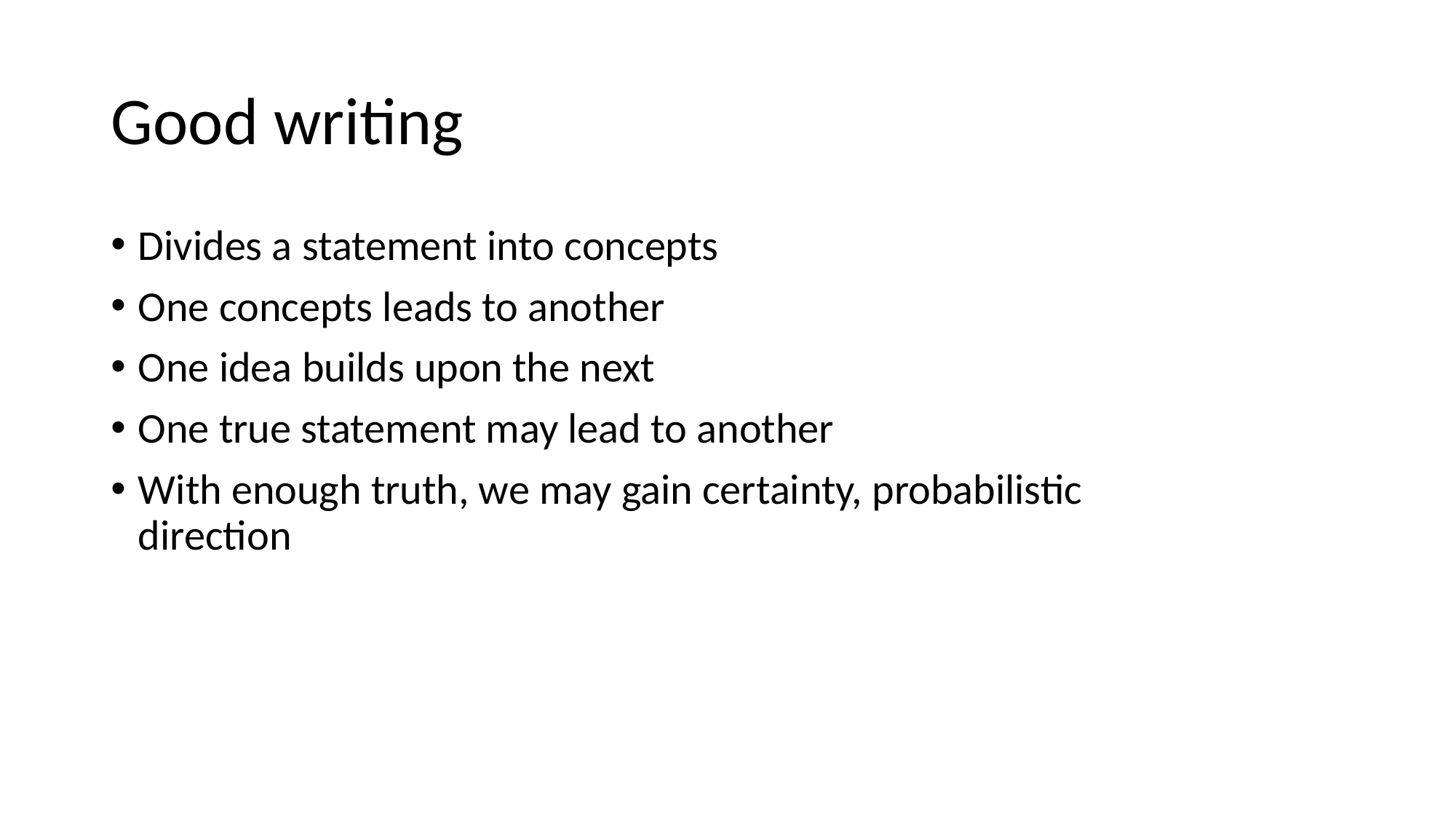

# Good writing
Divides a statement into concepts
One concepts leads to another
One idea builds upon the next
One true statement may lead to another
With enough truth, we may gain certainty, probabilistic direction